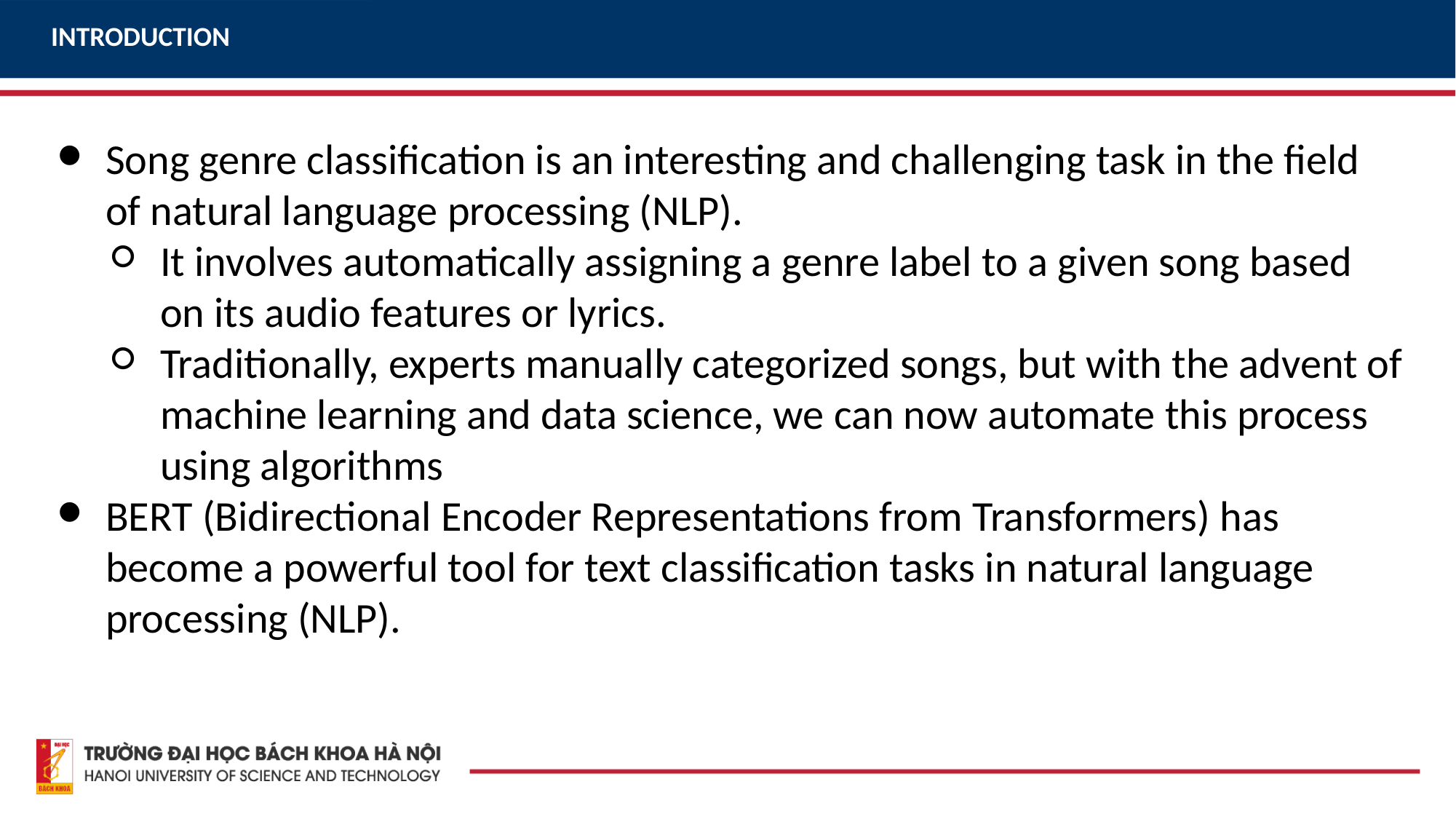

INTRODUCTION
Song genre classification is an interesting and challenging task in the field of natural language processing (NLP).
It involves automatically assigning a genre label to a given song based on its audio features or lyrics.
Traditionally, experts manually categorized songs, but with the advent of machine learning and data science, we can now automate this process using algorithms
BERT (Bidirectional Encoder Representations from Transformers) has become a powerful tool for text classification tasks in natural language processing (NLP).